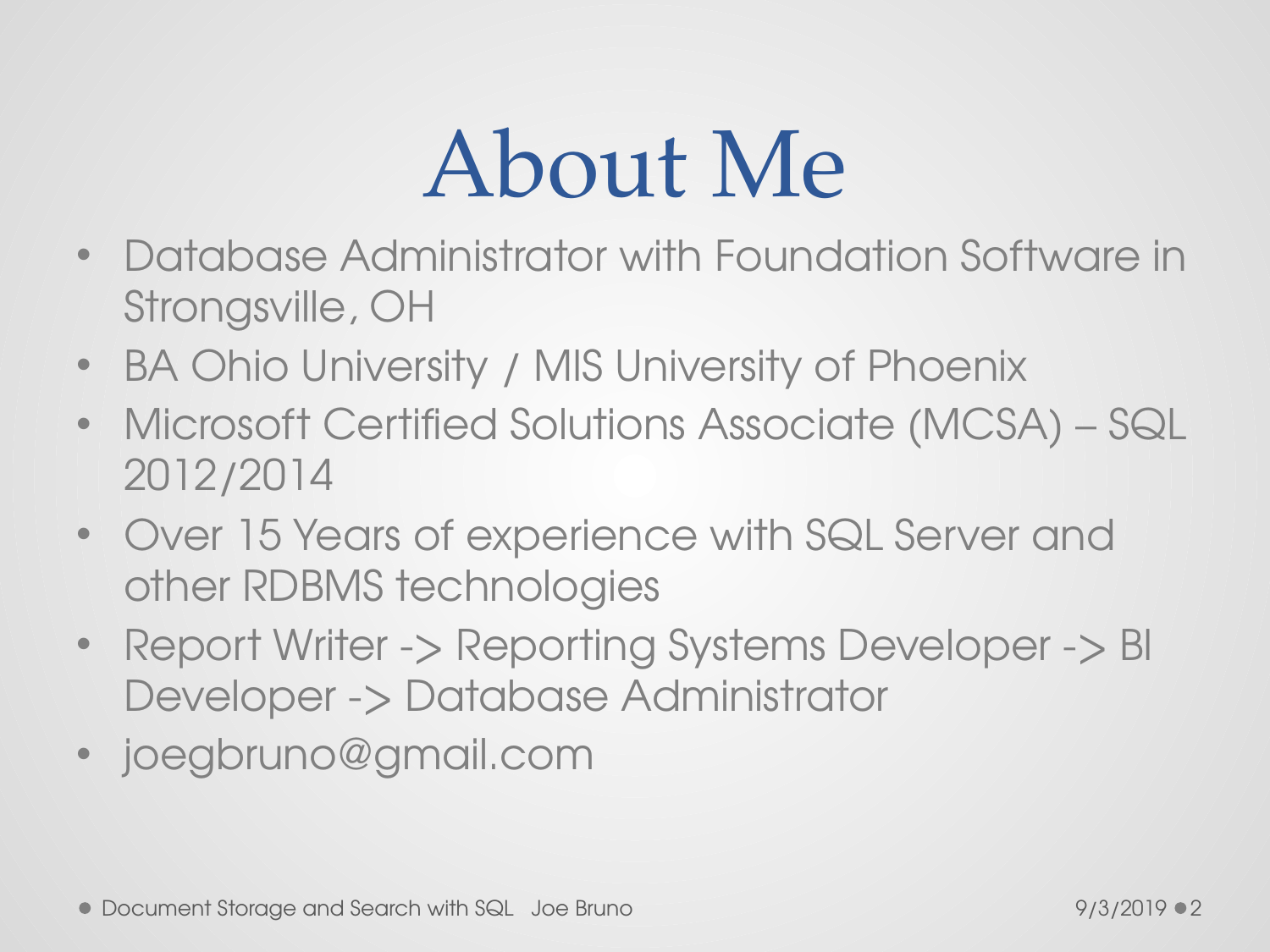

# About Me
Database Administrator with Foundation Software in Strongsville, OH
BA Ohio University / MIS University of Phoenix
Microsoft Certified Solutions Associate (MCSA) – SQL 2012/2014
Over 15 Years of experience with SQL Server and other RDBMS technologies
Report Writer -> Reporting Systems Developer -> BI Developer -> Database Administrator
joegbruno@gmail.com

Document Storage and Search with SQL   Joe Bruno
9/3/2019
2